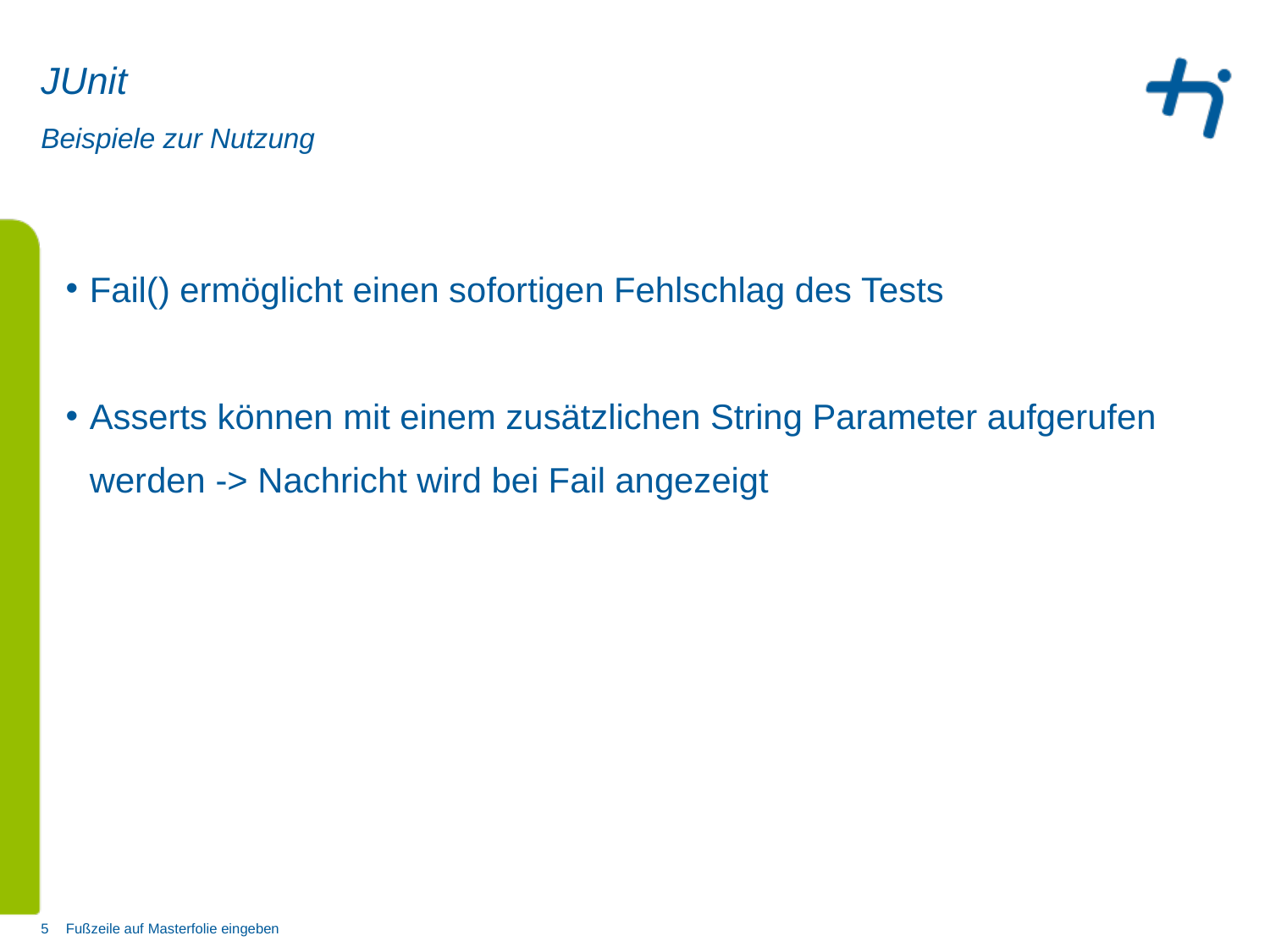

# JUnit
Beispiele zur Nutzung
Fail() ermöglicht einen sofortigen Fehlschlag des Tests

Asserts können mit einem zusätzlichen String Parameter aufgerufen werden -> Nachricht wird bei Fail angezeigt

5